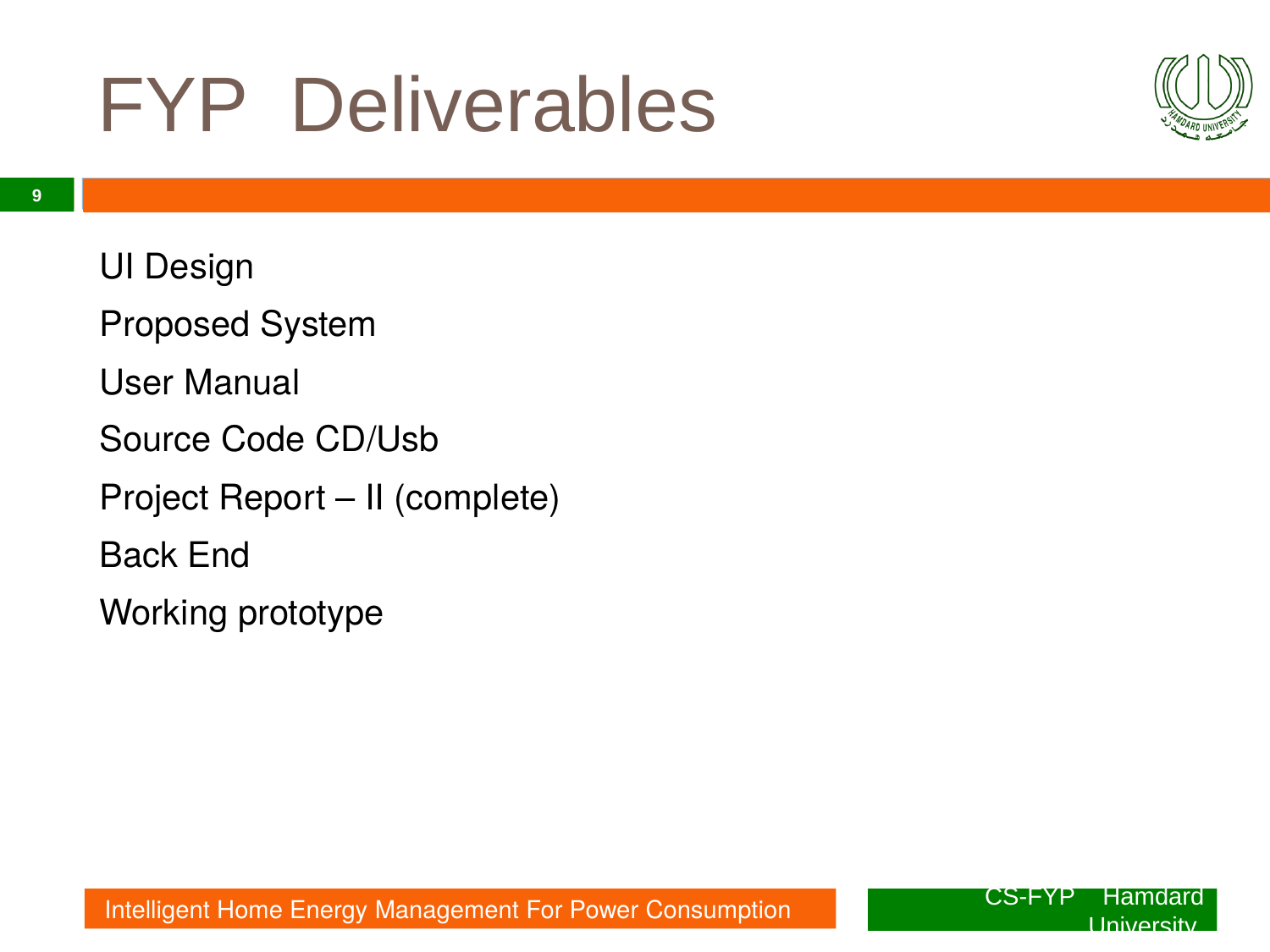

# FYP  Deliverables
9
UI Design
Proposed System
User Manual
Source Code CD/Usb
Project Report – II (complete)
Back End
Working prototype

P

 Intelligent Home Energy Management For Power Consumption

CS-FYP    Hamdard University